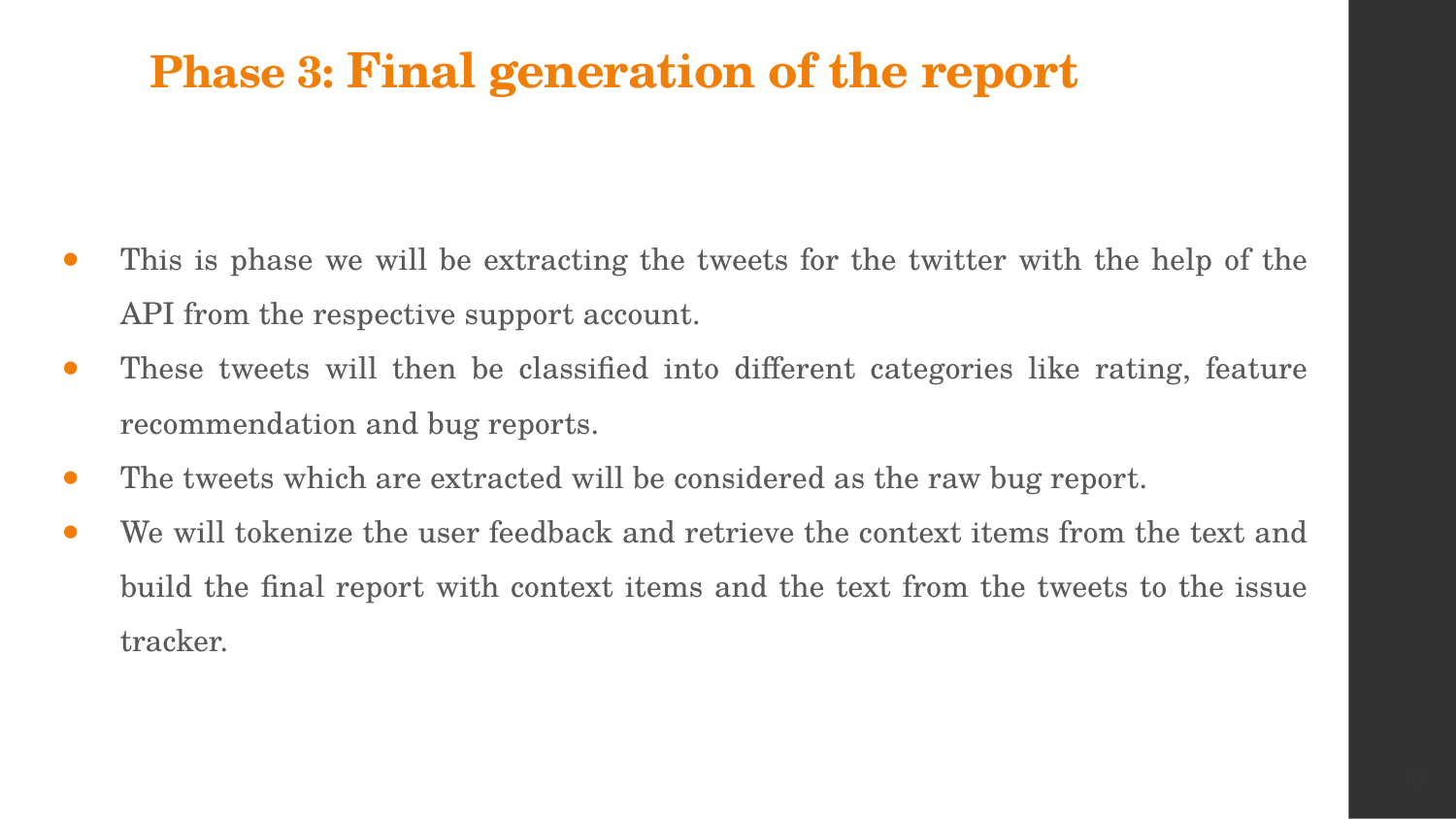

# Phase 3: Final generation of the report

This is phase we will be extracting the tweets for the twitter with the help of the API from the respective support account.
These tweets will then be classified into different categories like rating, feature recommendation and bug reports.
The tweets which are extracted will be considered as the raw bug report.
We will tokenize the user feedback and retrieve the context items from the text and build the final report with context items and the text from the tweets to the issue tracker.
13
13
13
13